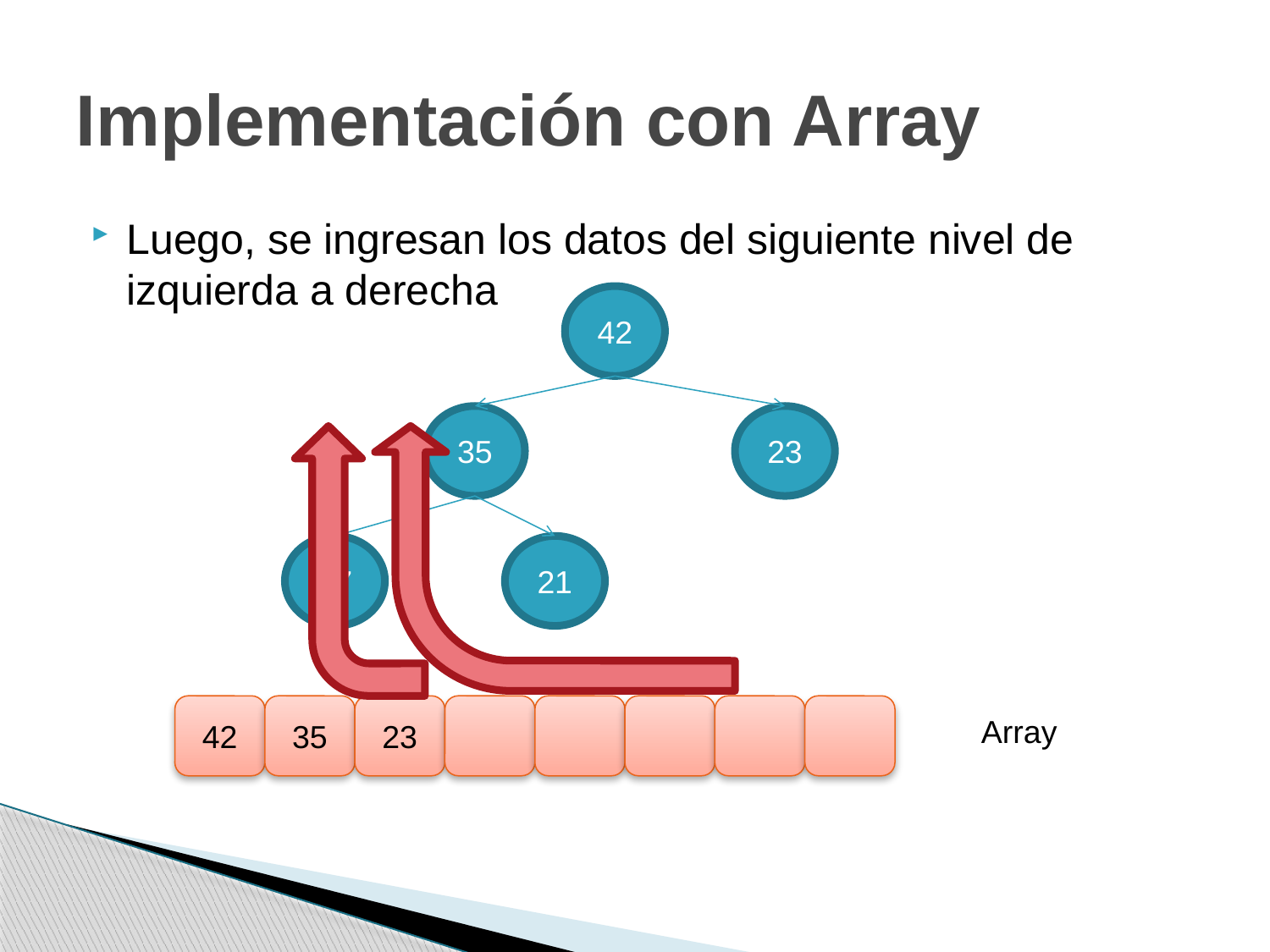

# Implementación con Array
Luego, se ingresan los datos del siguiente nivel de izquierda a derecha

42

35
23

27
21
42
35
23

Array